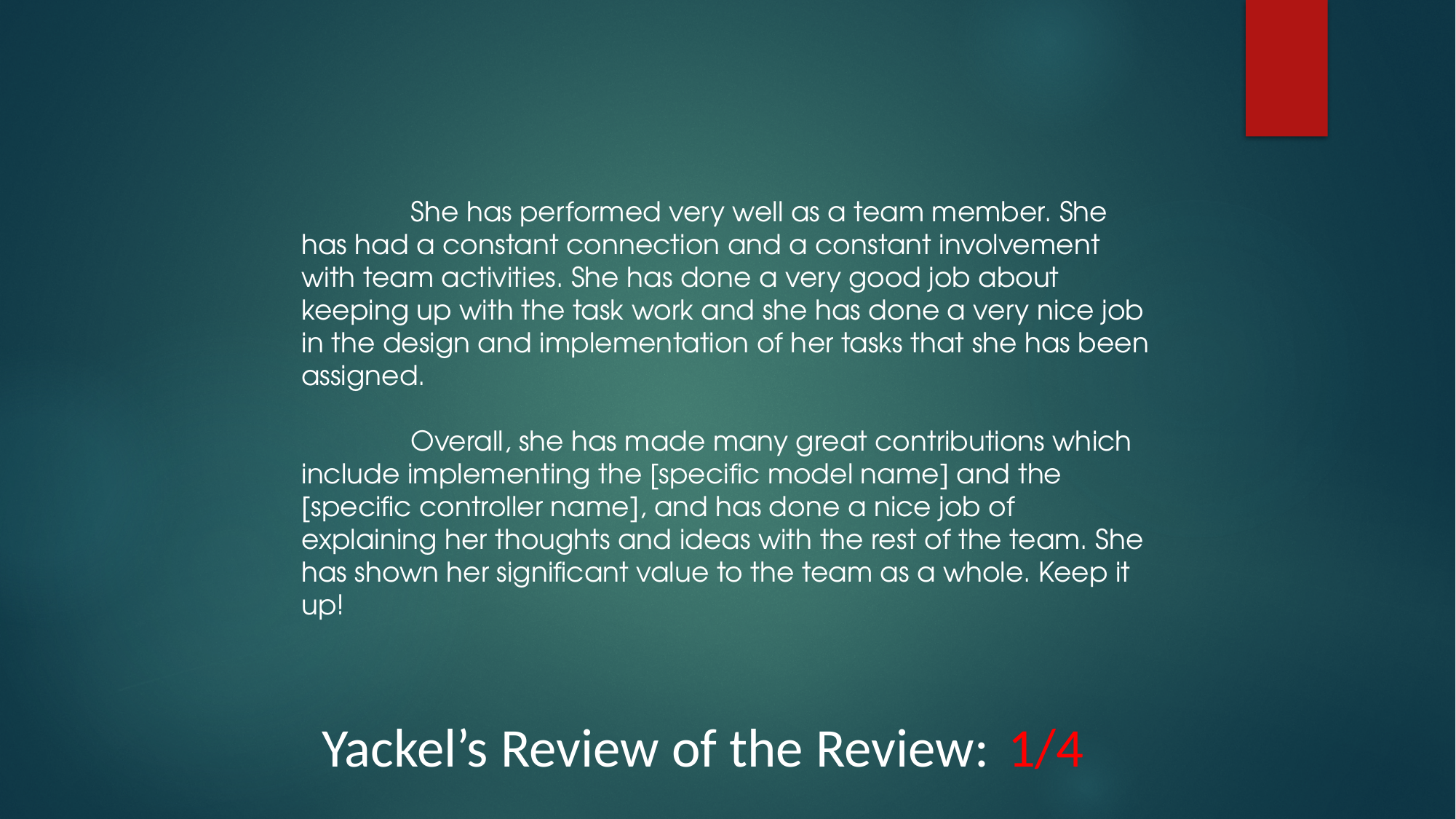

She has performed very well as a team member. She has had a constant connection and a constant involvement with team activities. She has done a very good job about keeping up with the task work and she has done a very nice job in the design and implementation of her tasks that she has been assigned.

	Overall, she has made many great contributions which include implementing the [specific model name] and the [specific controller name], and has done a nice job of explaining her thoughts and ideas with the rest of the team. She has shown her significant value to the team as a whole. Keep it up!
Yackel’s Review of the Review:
1/4